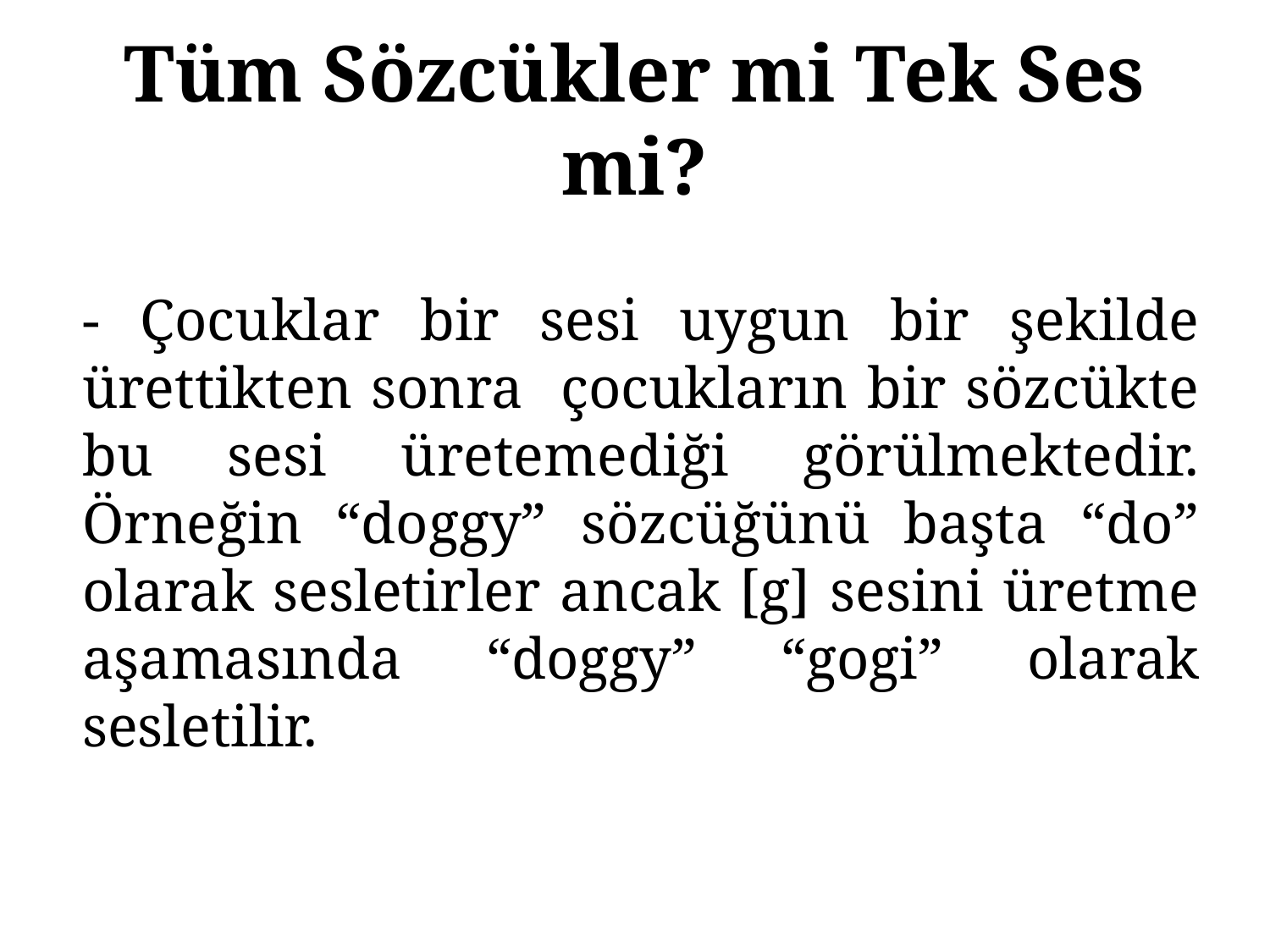

# Tüm Sözcükler mi Tek Ses mi?
- Çocuklar bir sesi uygun bir şekilde ürettikten sonra  çocukların bir sözcükte bu sesi üretemediği görülmektedir. Örneğin “doggy” sözcüğünü başta “do” olarak sesletirler ancak [g] sesini üretme aşamasında “doggy” “gogi” olarak sesletilir.